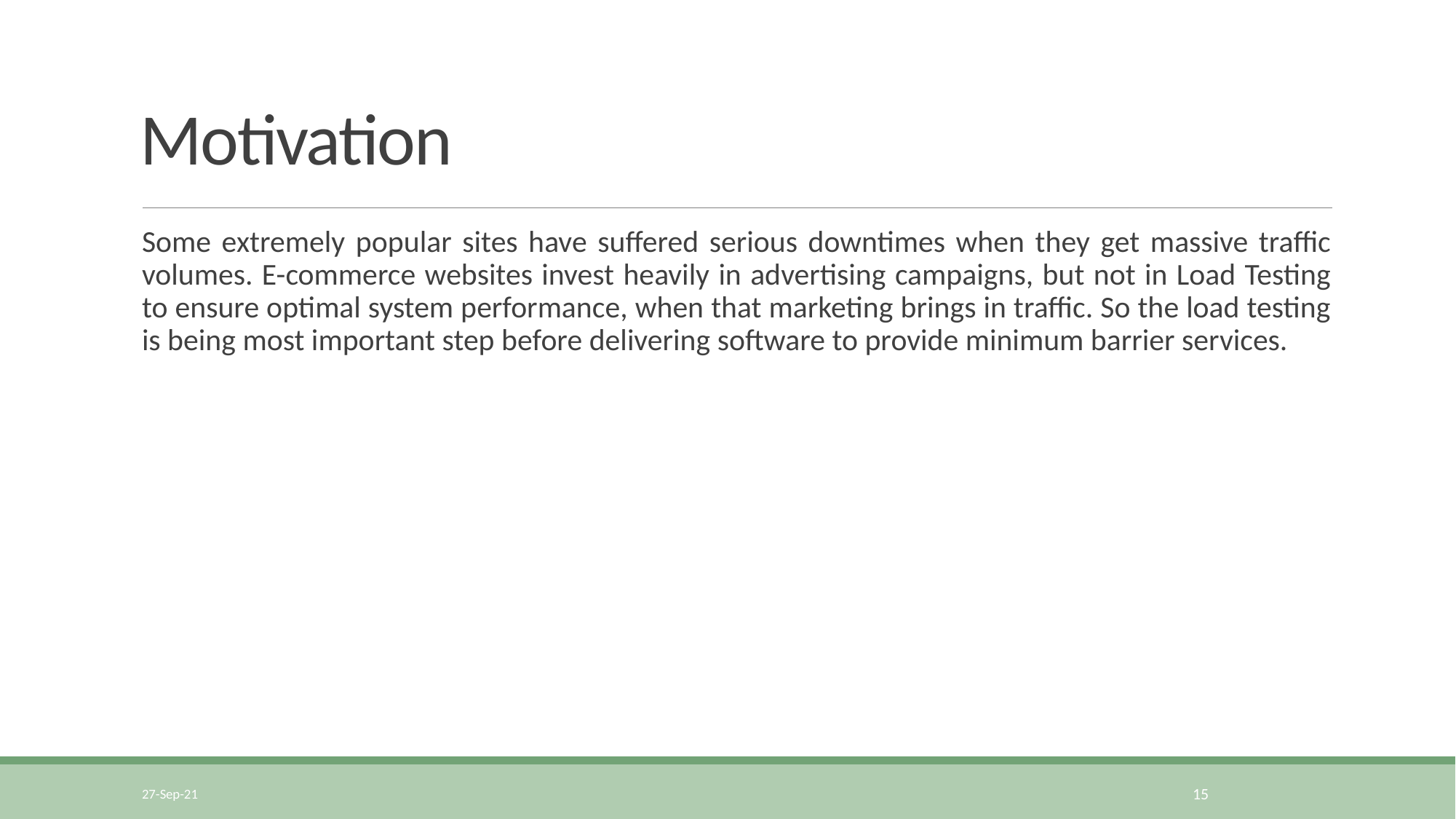

# Motivation
Some extremely popular sites have suffered serious downtimes when they get massive traffic volumes. E-commerce websites invest heavily in advertising campaigns, but not in Load Testing to ensure optimal system performance, when that marketing brings in traffic. So the load testing is being most important step before delivering software to provide minimum barrier services.
27-Sep-21
15